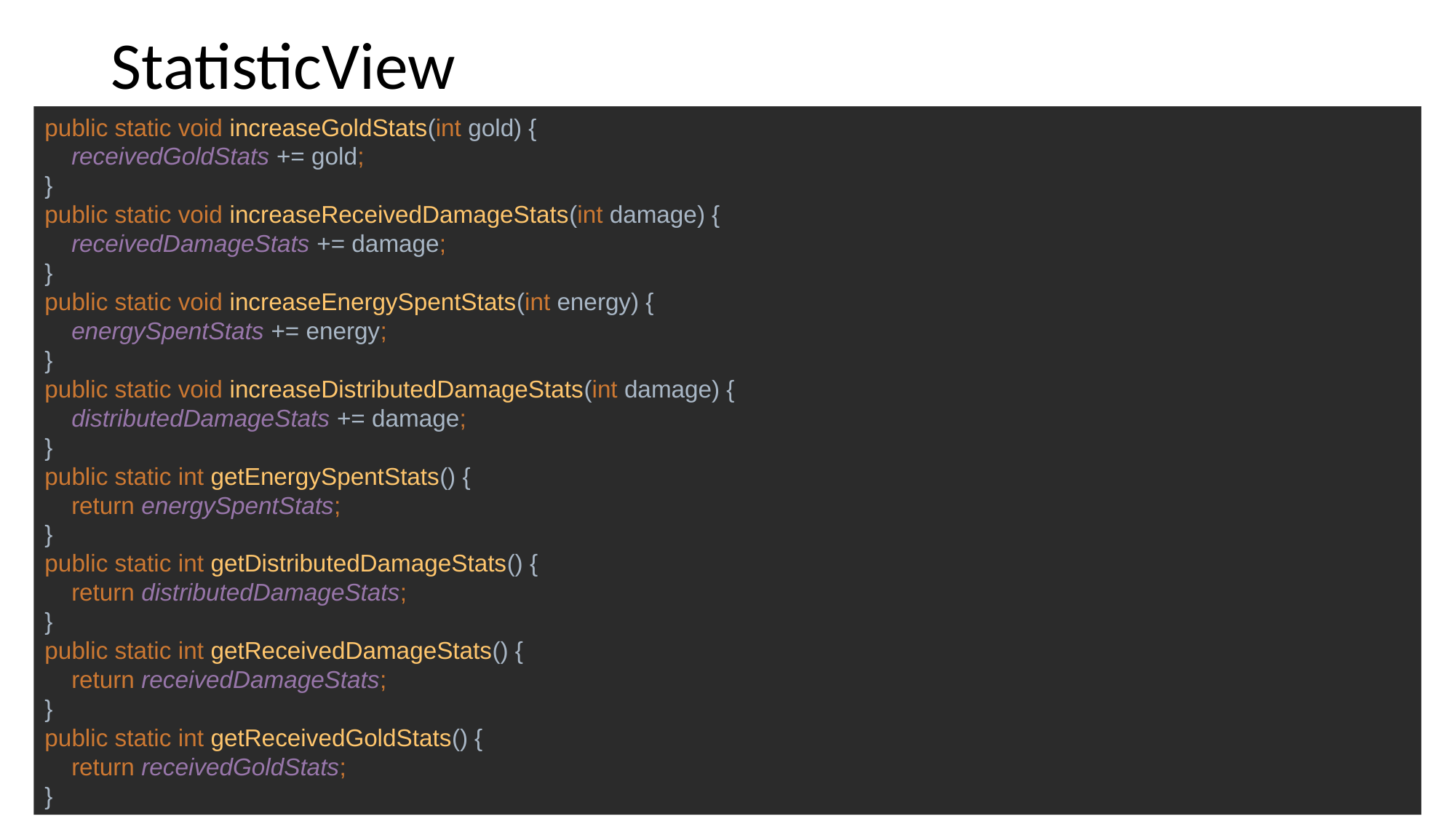

# StatisticView
public static void increaseGoldStats(int gold) {
    receivedGoldStats += gold;
}
public static void increaseReceivedDamageStats(int damage) {
    receivedDamageStats += damage;
}
public static void increaseEnergySpentStats(int energy) {
    energySpentStats += energy;
}
public static void increaseDistributedDamageStats(int damage) {
    distributedDamageStats += damage;
}
public static int getEnergySpentStats() {
    return energySpentStats;
}
public static int getDistributedDamageStats() {
    return distributedDamageStats;
}
public static int getReceivedDamageStats() {
    return receivedDamageStats;
}
public static int getReceivedGoldStats() {
    return receivedGoldStats;
}